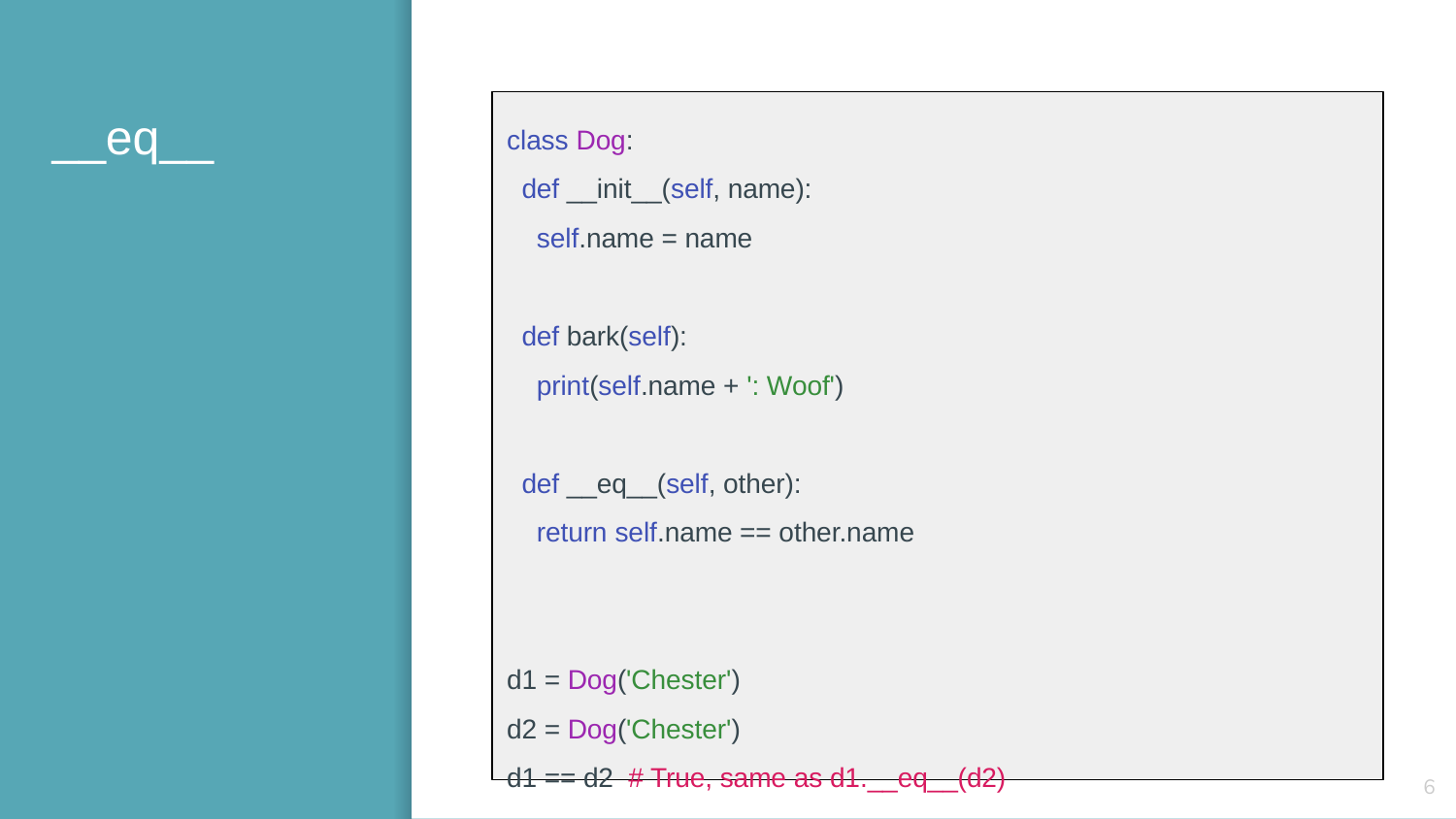

# __eq__

class Dog:
  def __init__(self, name):
    self.name = name

  def bark(self):
    print(self.name + ': Woof')

  def __eq__(self, other):
    return self.name == other.name

d1 = Dog('Chester')
d2 = Dog('Chester')
d1 == d2  # True, same as d1.__eq__(d2)

6